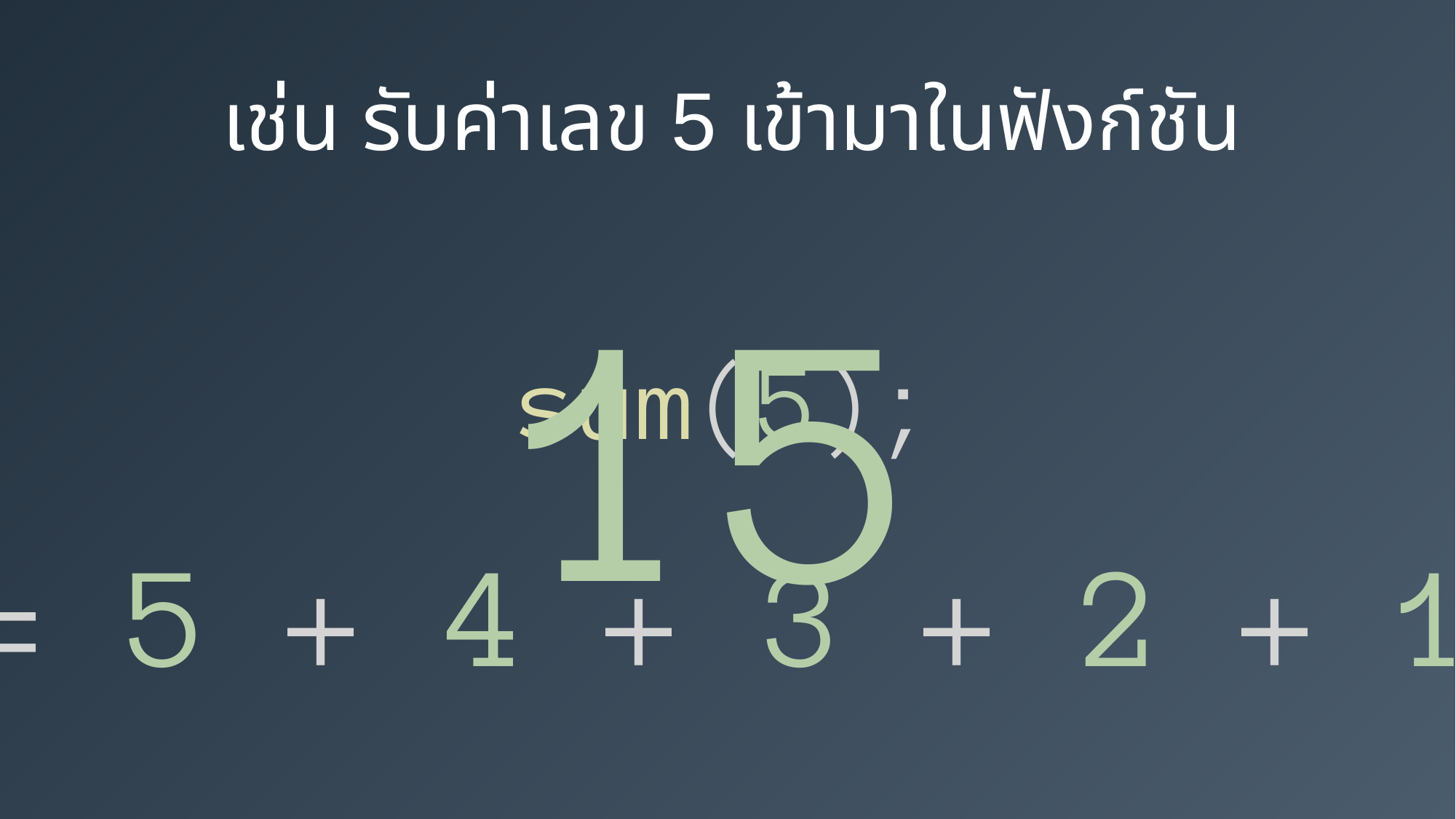

เช่น รับค่าเลข 5 เข้ามาในฟังก์ชัน
15
sum(5);
= 5 + 4 + 3 + 2 + 1